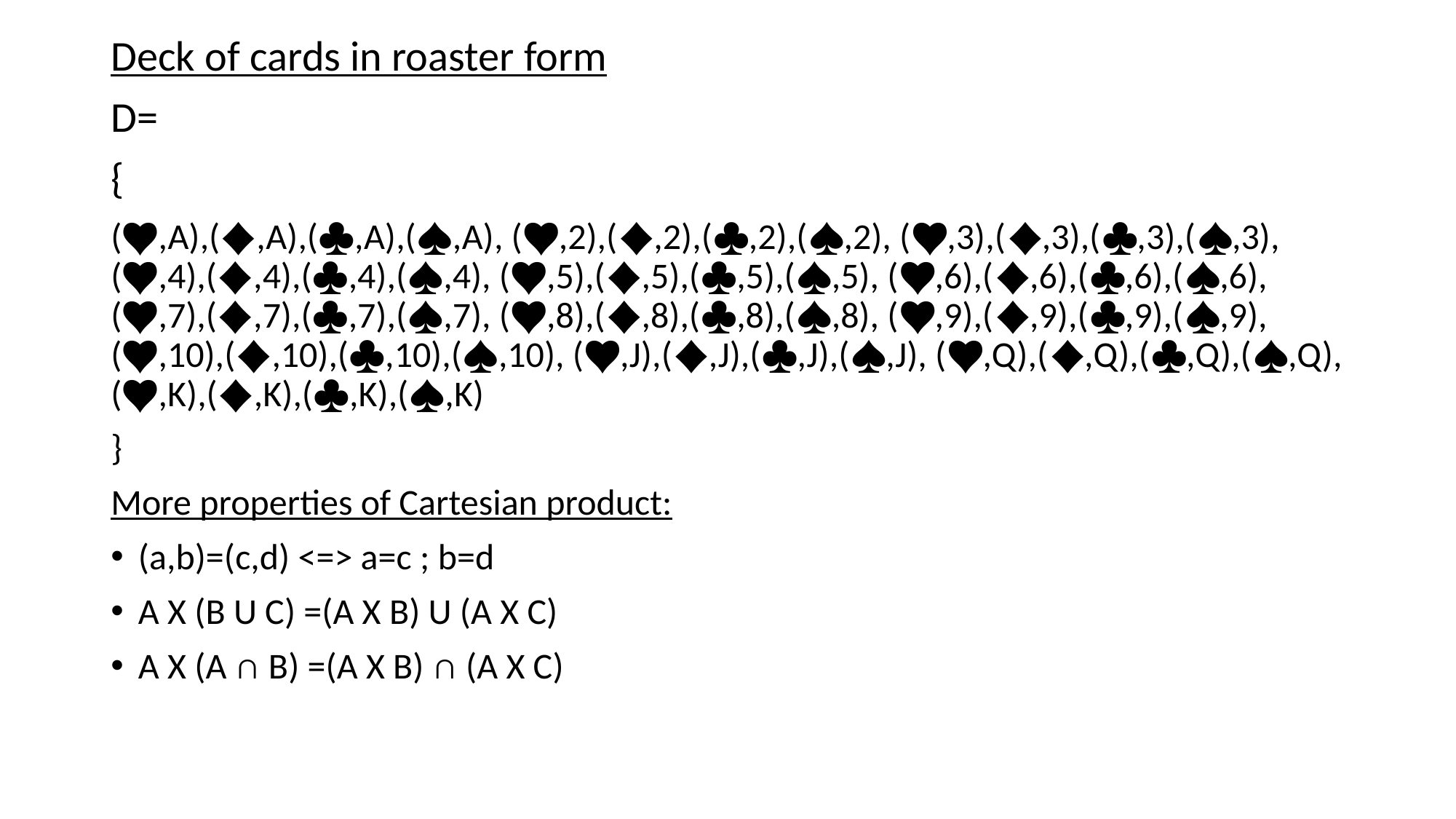

Deck of cards in roaster form
D=
{
(♥️,A),(♦️,A),(♣️,A),(♠️,A), (♥️,2),(♦️,2),(♣️,2),(♠️,2), (♥️,3),(♦️,3),(♣️,3),(♠️,3), (♥️,4),(♦️,4),(♣️,4),(♠️,4), (♥️,5),(♦️,5),(♣️,5),(♠️,5), (♥️,6),(♦️,6),(♣️,6),(♠️,6), (♥️,7),(♦️,7),(♣️,7),(♠️,7), (♥️,8),(♦️,8),(♣️,8),(♠️,8), (♥️,9),(♦️,9),(♣️,9),(♠️,9), (♥️,10),(♦️,10),(♣️,10),(♠️,10), (♥️,J),(♦️,J),(♣️,J),(♠️,J), (♥️,Q),(♦️,Q),(♣️,Q),(♠️,Q), (♥️,K),(♦️,K),(♣️,K),(♠️,K)
}
More properties of Cartesian product:
(a,b)=(c,d) <=> a=c ; b=d
A X (B U C) =(A X B) U (A X C)
A X (A ∩ B) =(A X B) ∩ (A X C)